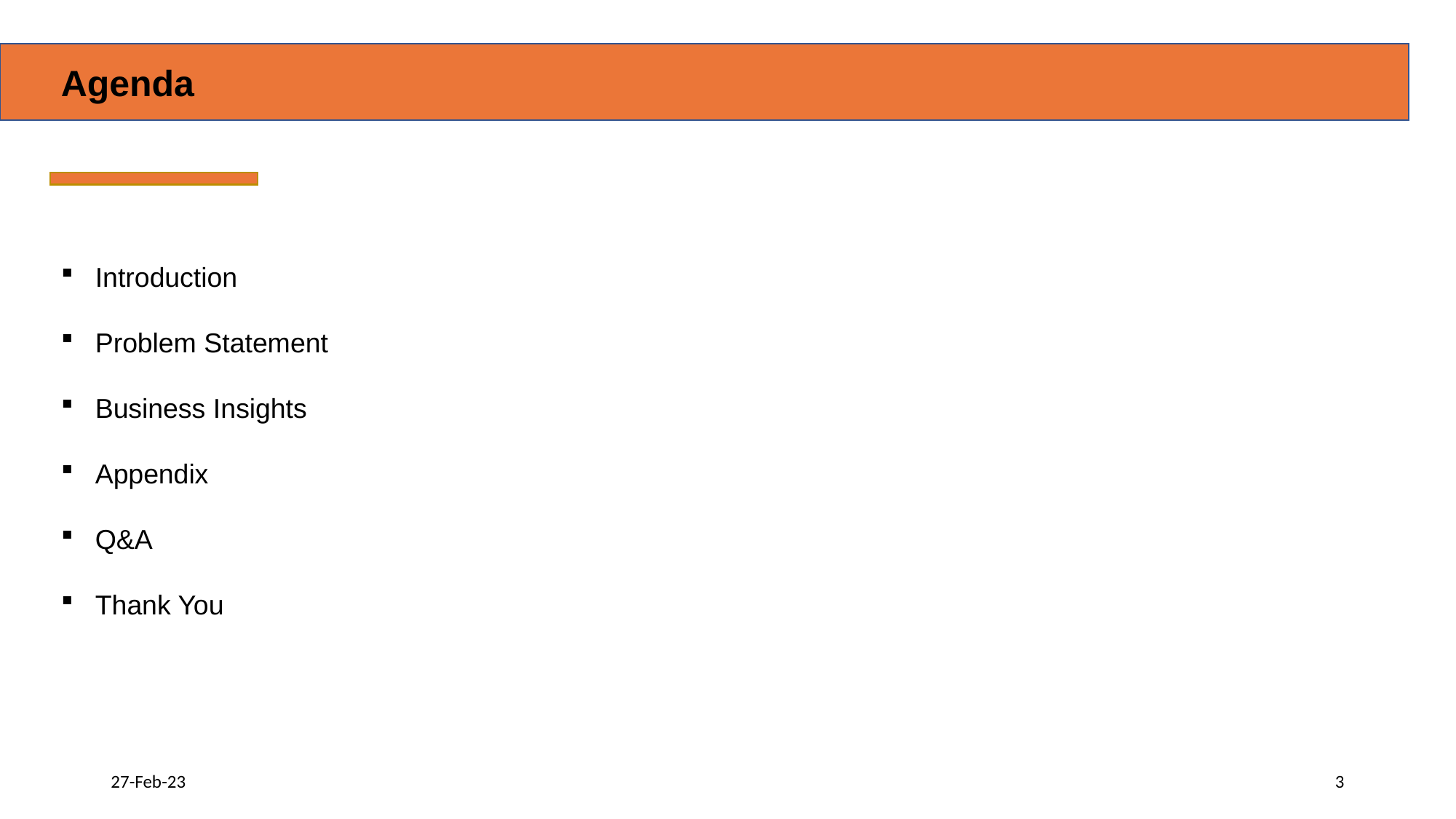

Agenda

Introduction
Problem Statement
Business Insights
Appendix
Q&A
Thank You
27-Feb-23
3